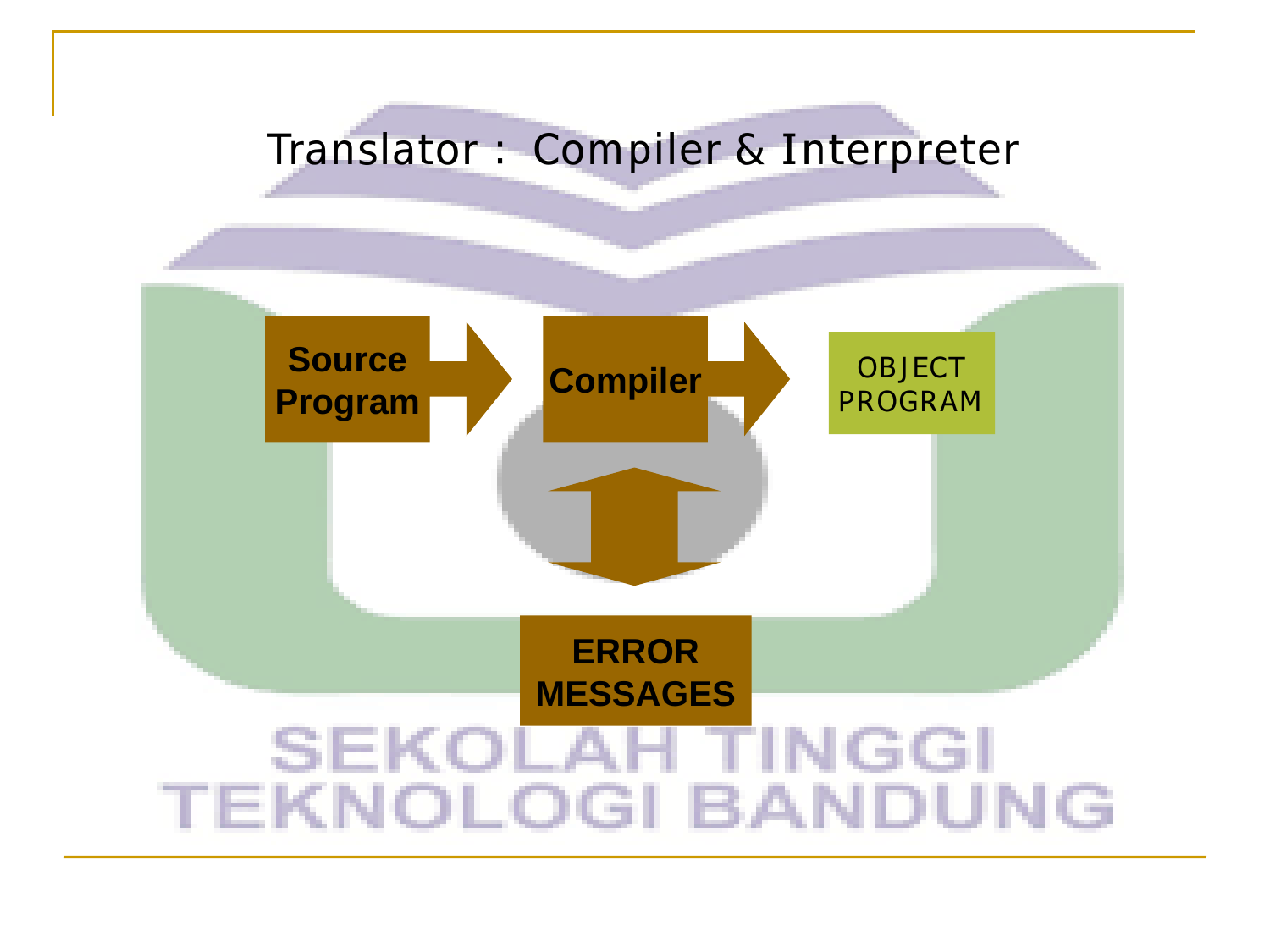

Translator :  Compiler & Interpreter
Source
Program
Compiler
OBJECT
PROGRAM

ERROR
MESSAGES